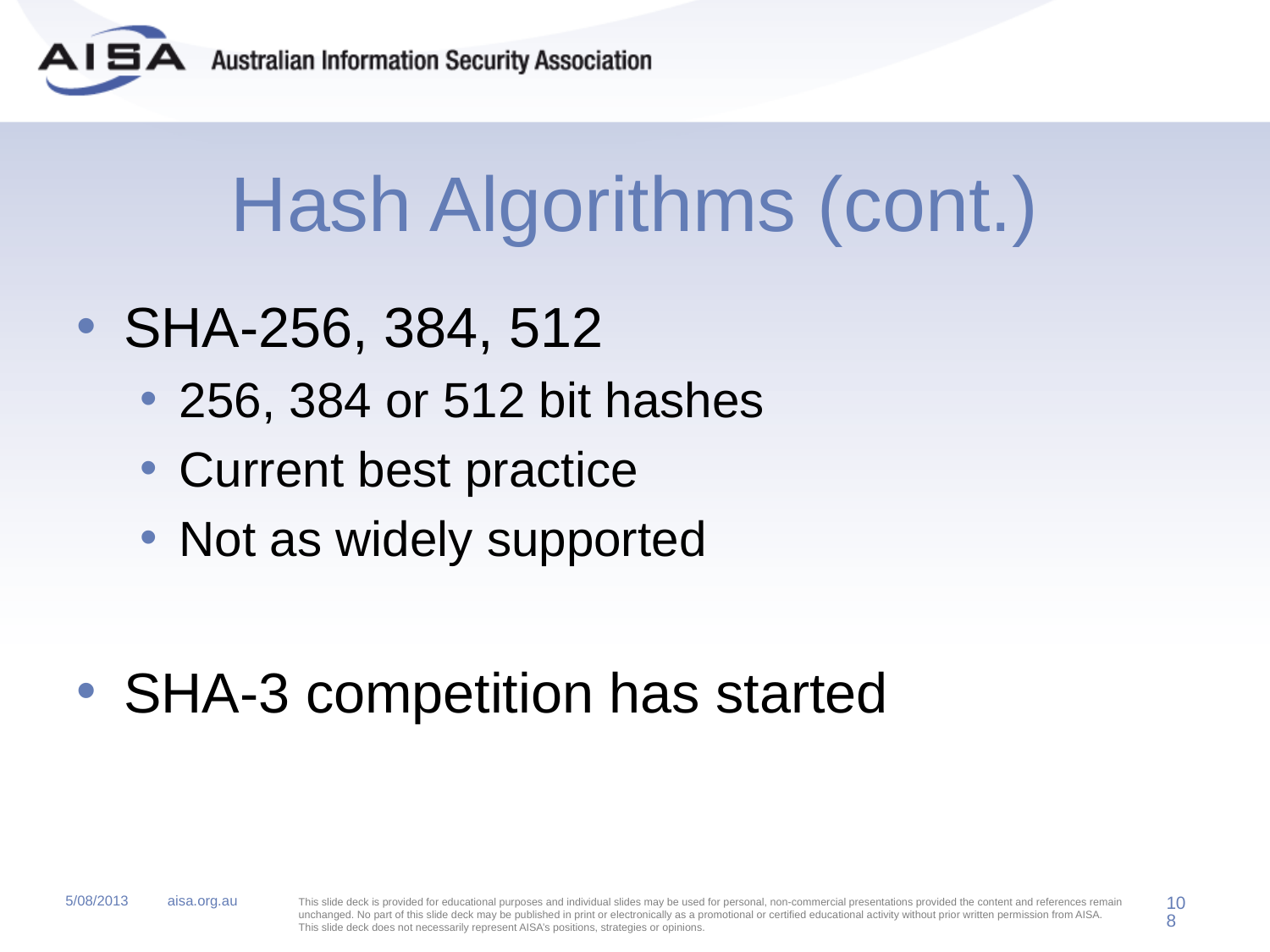

# Hash Algorithms (cont.)
SHA-256, 384, 512
256, 384 or 512 bit hashes
Current best practice
Not as widely supported

SHA-3 competition has started